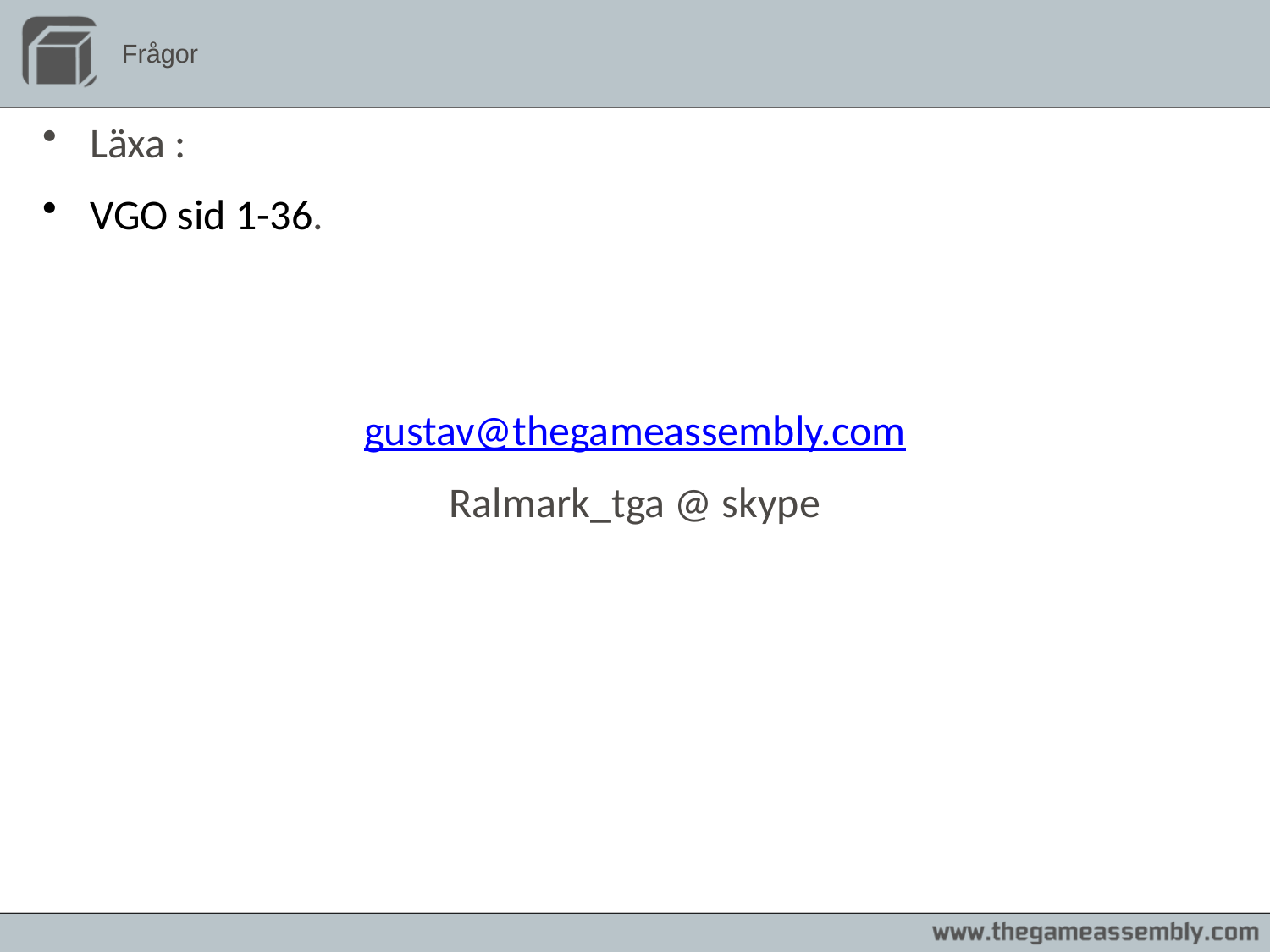

# Frågor
Läxa :
VGO sid 1-36.

gustav@thegameassembly.com
Ralmark_tga @ skype